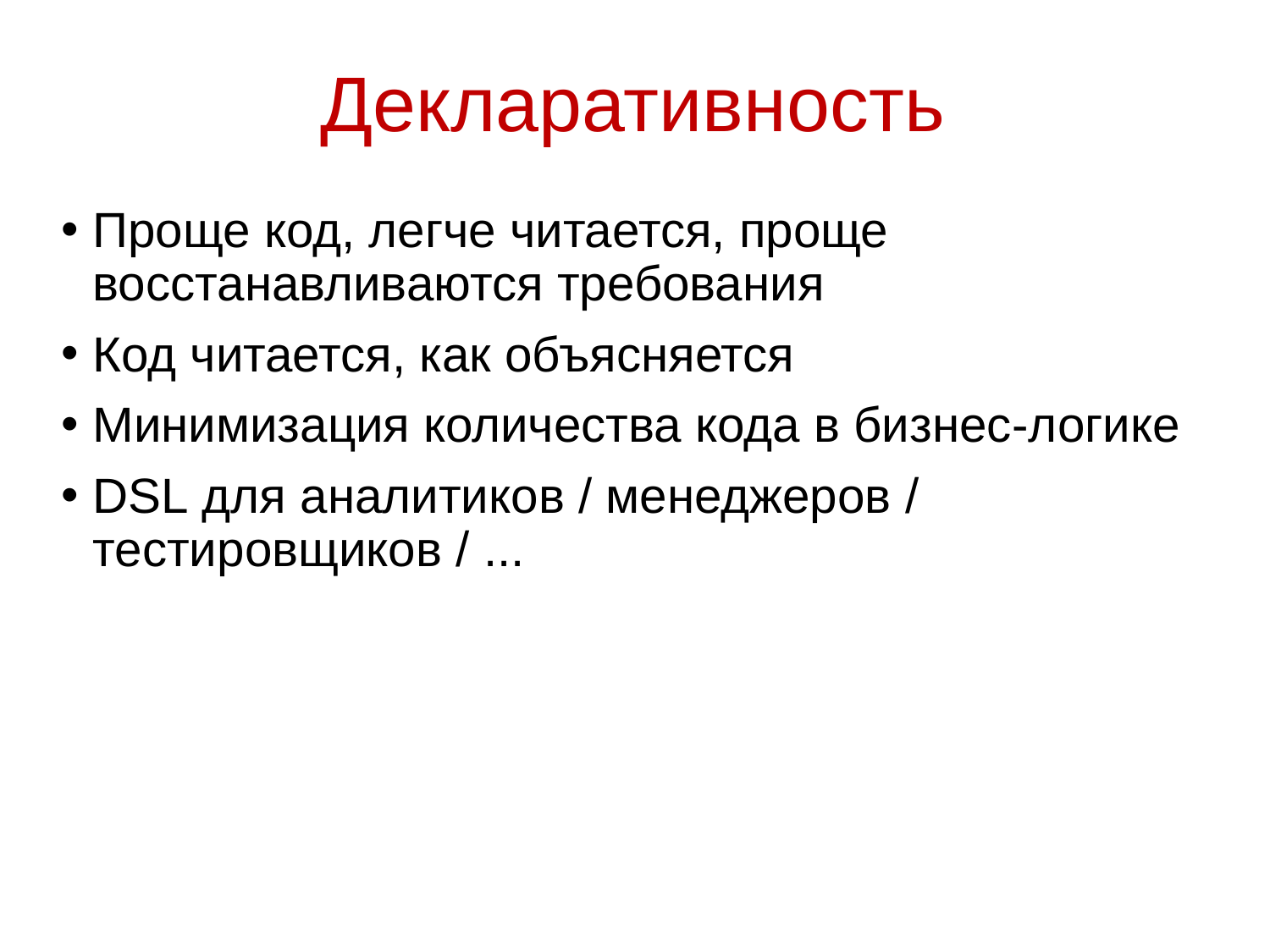

# Декларативность
Проще код, легче читается, проще восстанавливаются требования
Код читается, как объясняется
Минимизация количества кода в бизнес-логике
DSL для аналитиков / менеджеров / тестировщиков / ...